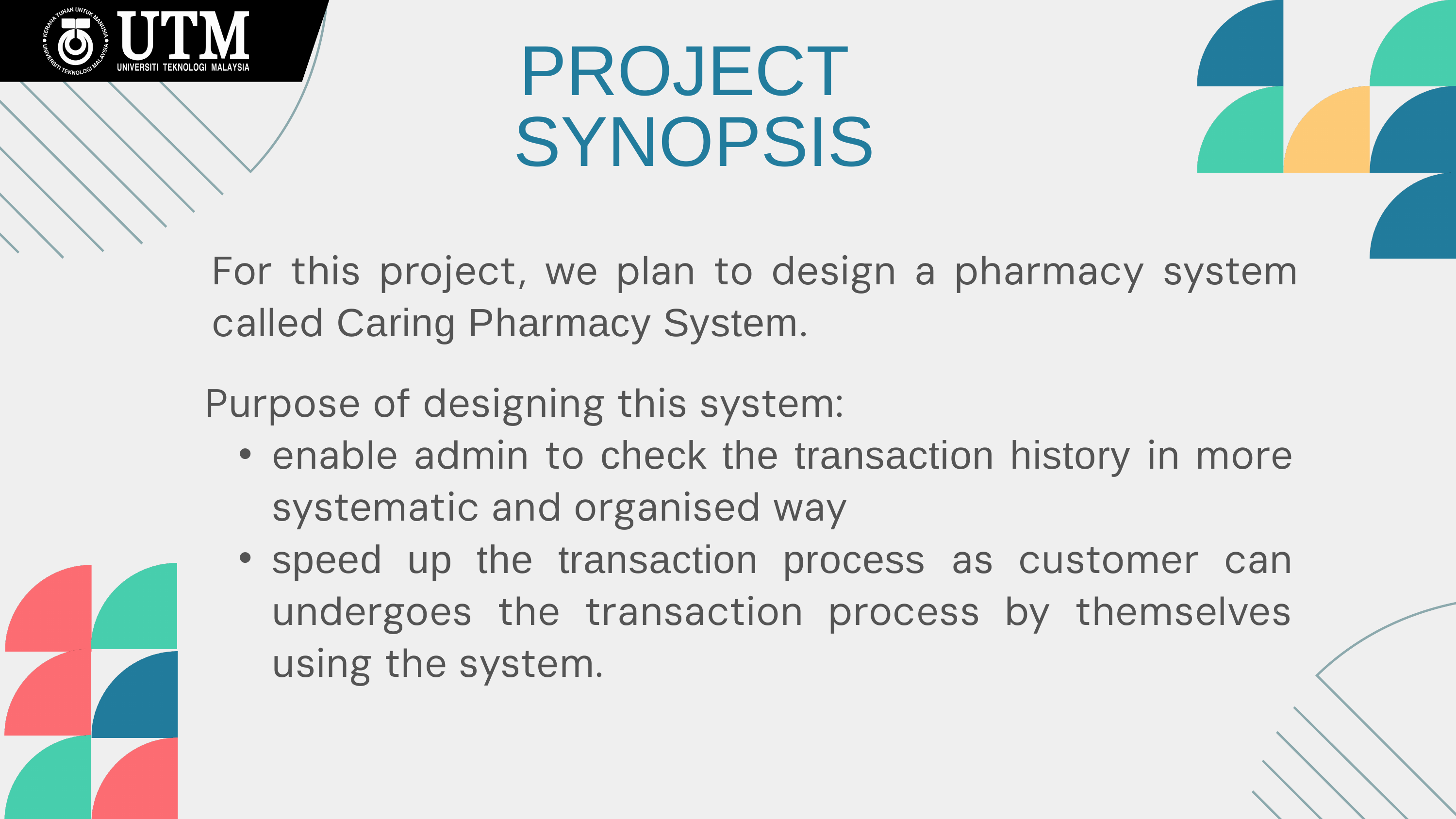

PROJECT
 SYNOPSIS

For this project, we plan to design a pharmacy system called Caring Pharmacy System.
Purpose of designing this system:
enable admin to check the transaction history in more systematic and organised way
speed up the transaction process as customer can undergoes the transaction process by themselves using the system.